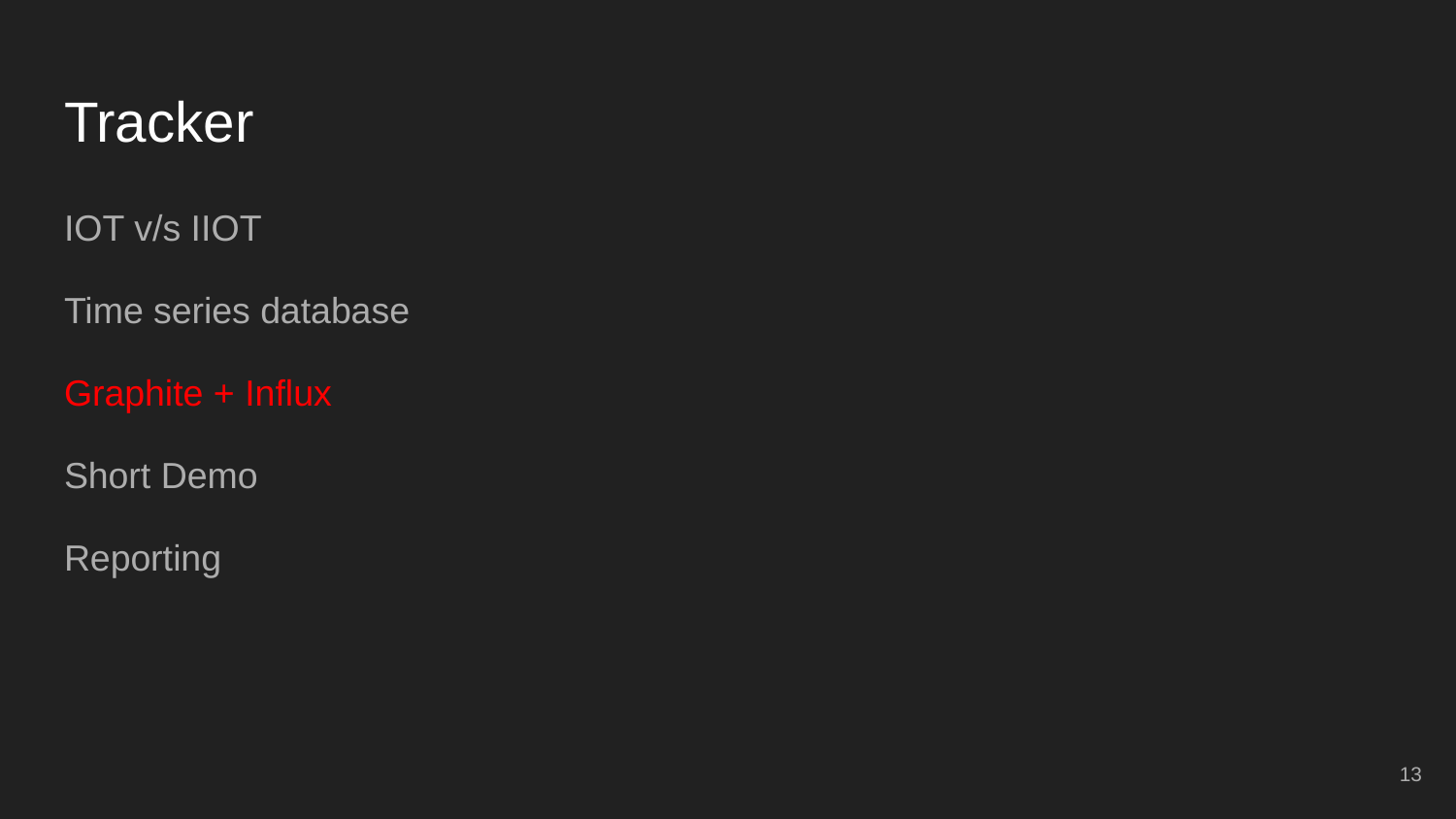

# Tracker
IOT v/s IIOT
Time series database
Graphite + Influx
Short Demo
Reporting
13